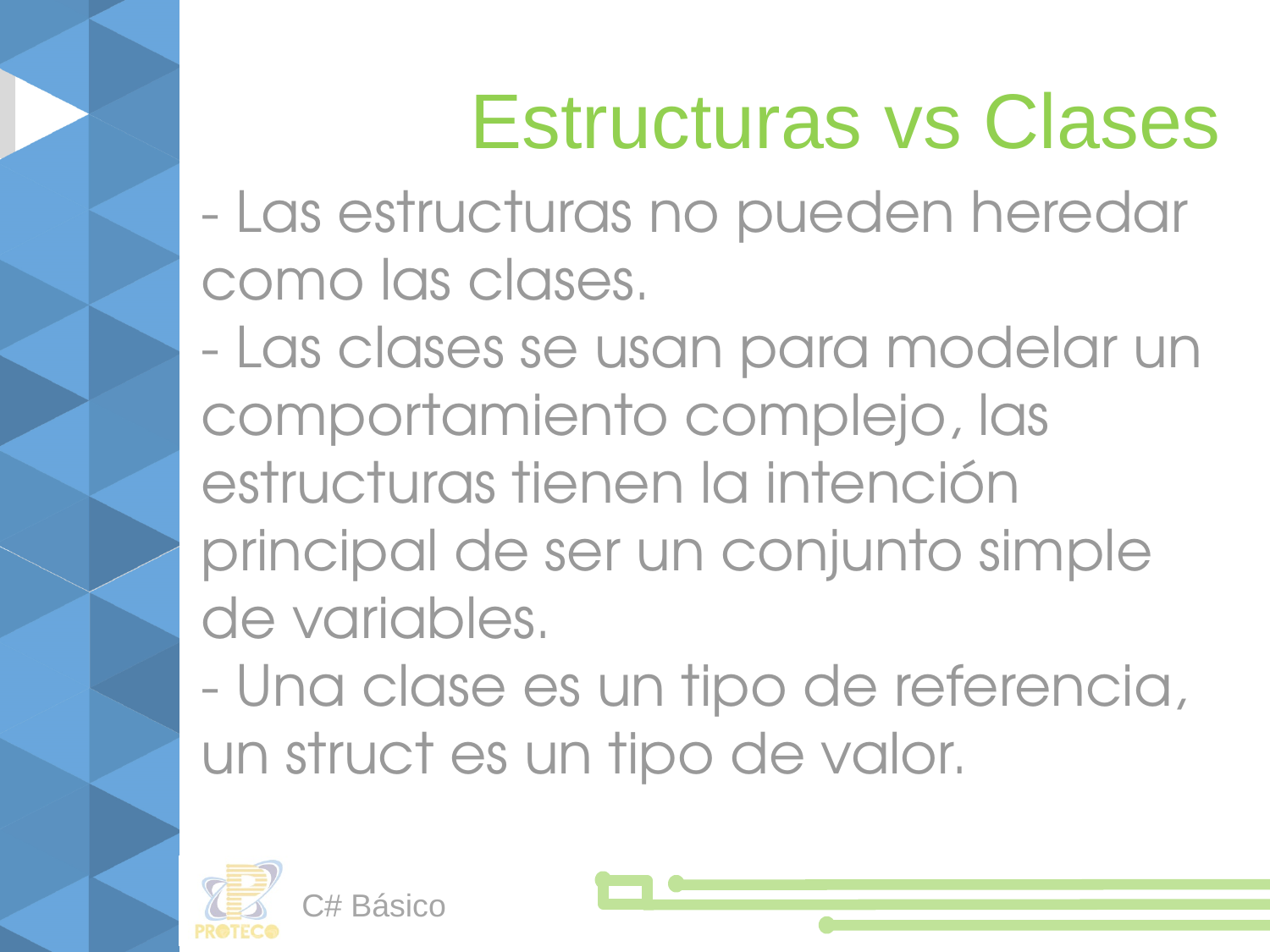

Estructuras vs Clases
- Las estructuras no pueden heredar como las clases.
- Las clases se usan para modelar un comportamiento complejo, las estructuras tienen la intención principal de ser un conjunto simple de variables.
- Una clase es un tipo de referencia, un struct es un tipo de valor.